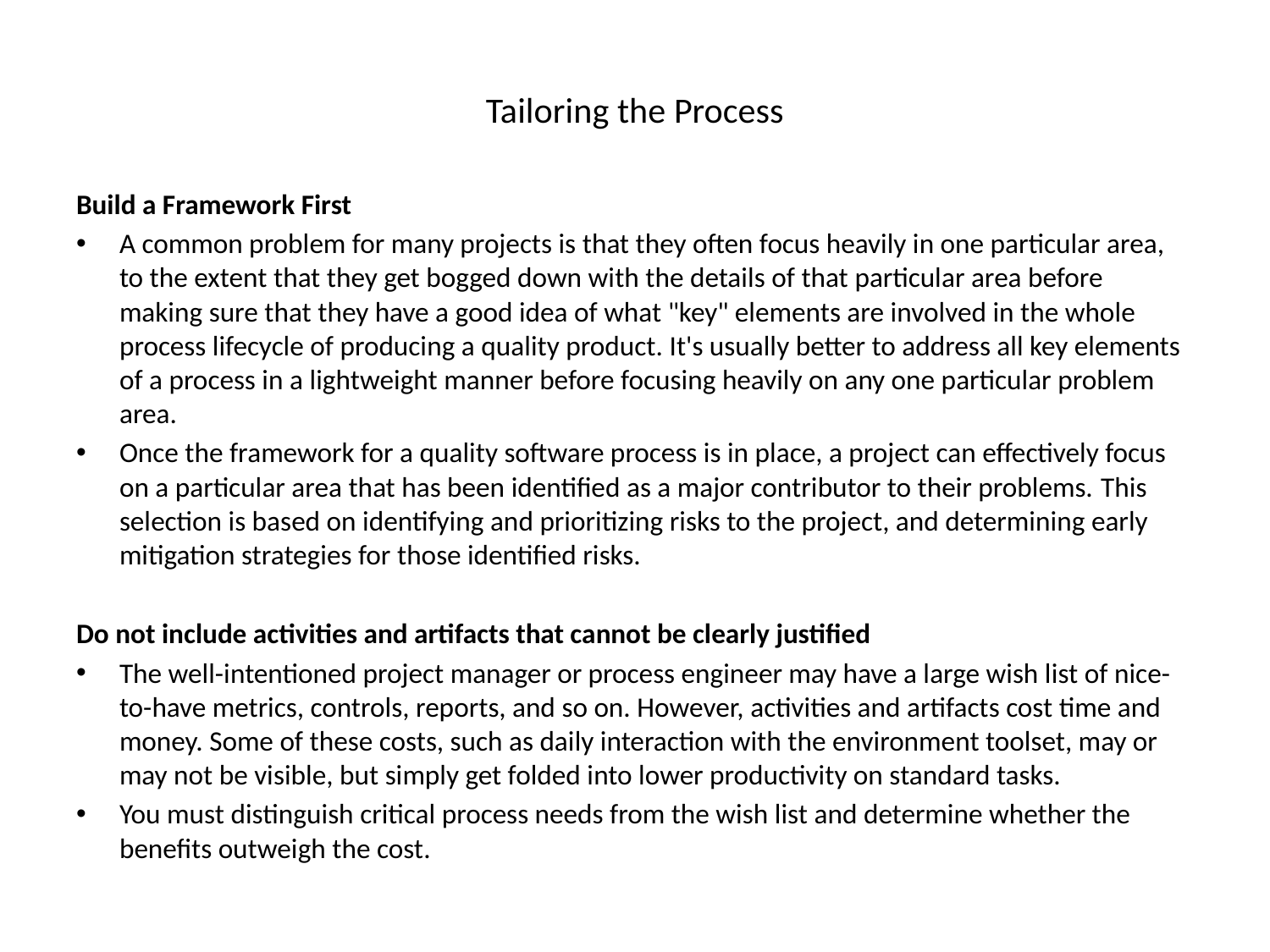

# Tailoring the Process
Build a Framework First
A common problem for many projects is that they often focus heavily in one particular area, to the extent that they get bogged down with the details of that particular area before making sure that they have a good idea of what "key" elements are involved in the whole process lifecycle of producing a quality product. It's usually better to address all key elements of a process in a lightweight manner before focusing heavily on any one particular problem area.
Once the framework for a quality software process is in place, a project can effectively focus on a particular area that has been identified as a major contributor to their problems. This selection is based on identifying and prioritizing risks to the project, and determining early mitigation strategies for those identified risks.

Do not include activities and artifacts that cannot be clearly justified
The well-intentioned project manager or process engineer may have a large wish list of nice-to-have metrics, controls, reports, and so on. However, activities and artifacts cost time and money. Some of these costs, such as daily interaction with the environment toolset, may or may not be visible, but simply get folded into lower productivity on standard tasks.
You must distinguish critical process needs from the wish list and determine whether the benefits outweigh the cost.